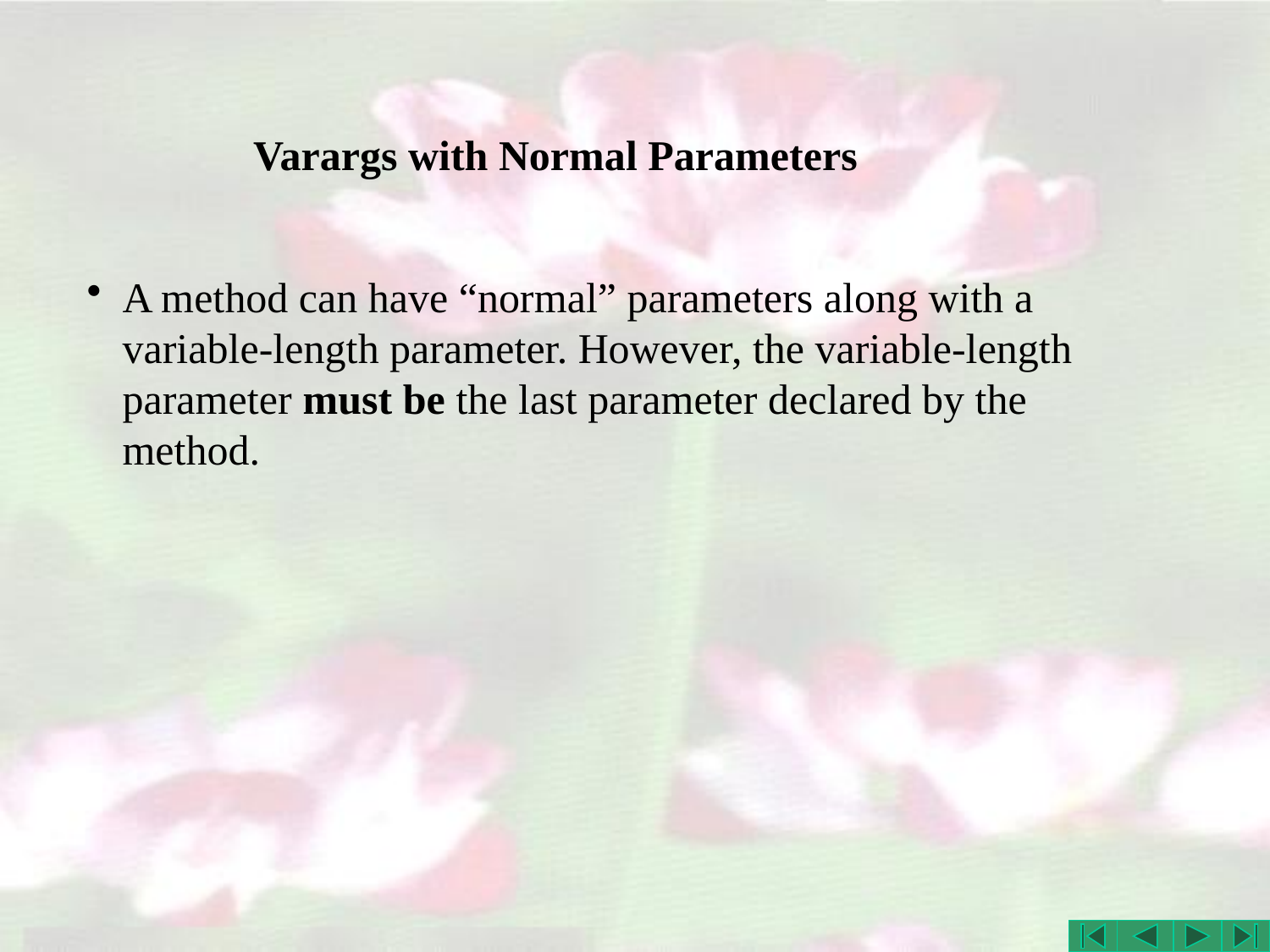

# Varargs with Normal Parameters
A method can have “normal” parameters along with a variable-length parameter. However, the variable-length parameter must be the last parameter declared by the method.